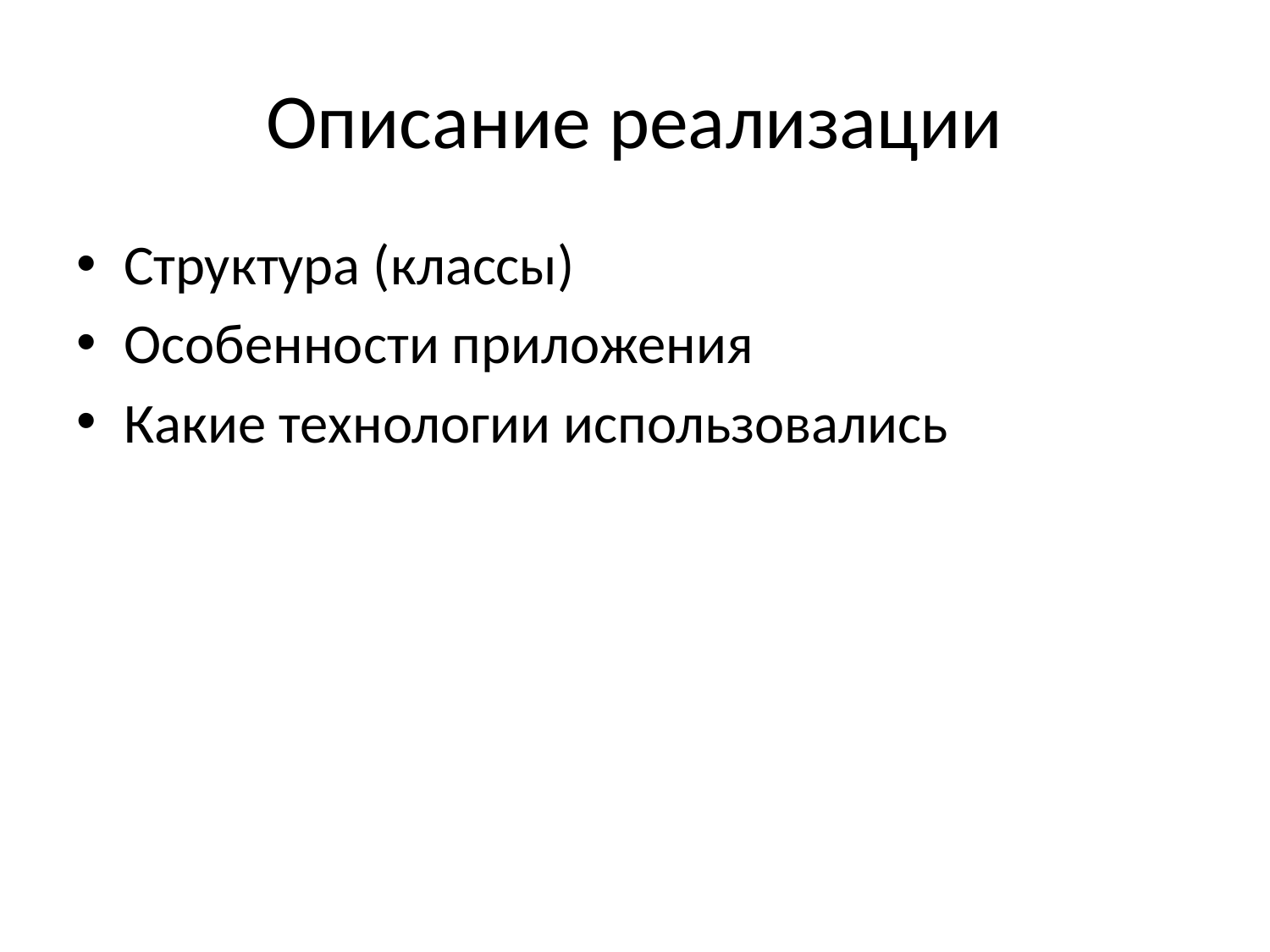

# Описание реализации
Структура (классы)
Особенности приложения
Какие технологии использовались